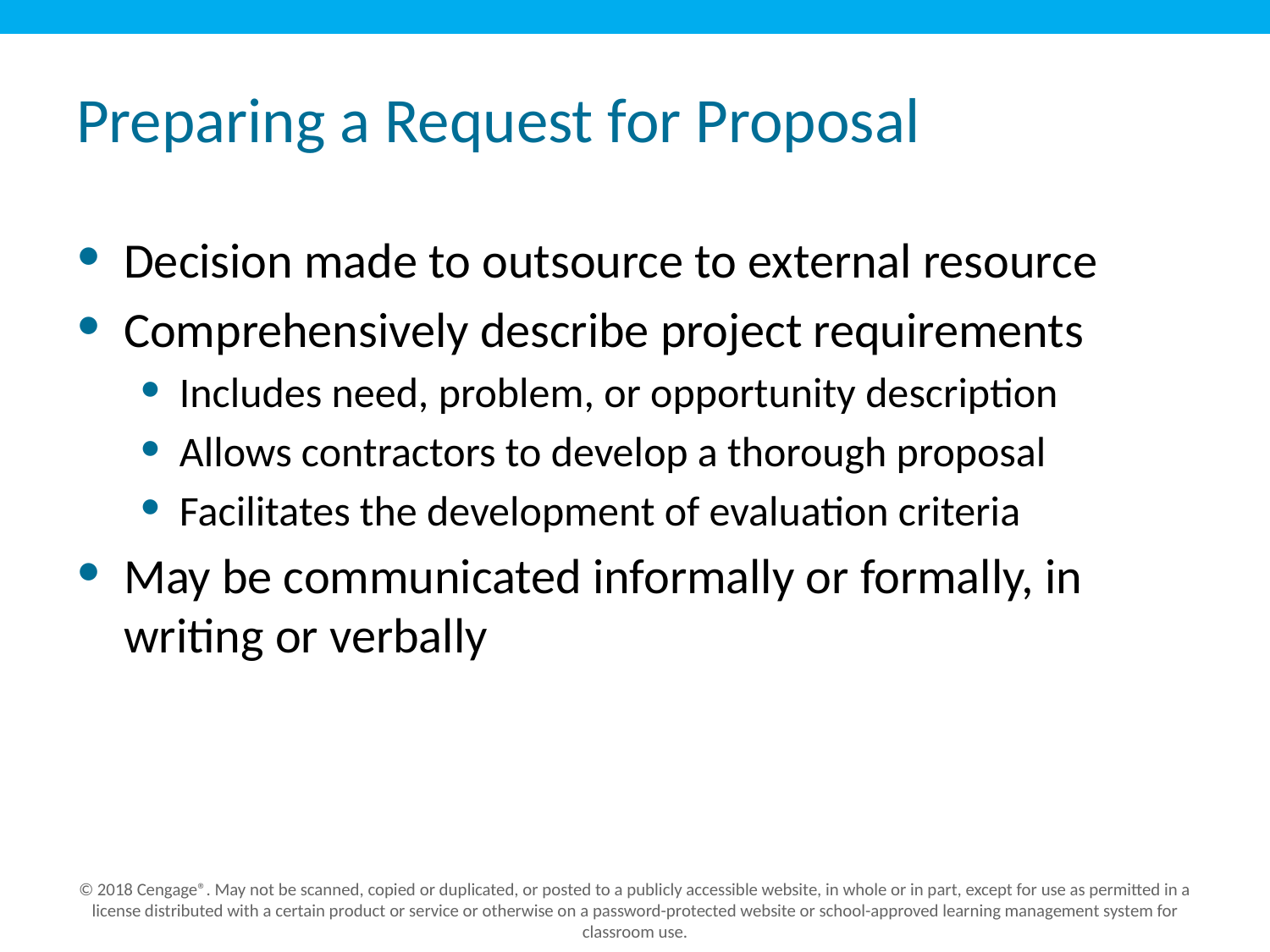

# Preparing a Request for Proposal
Decision made to outsource to external resource
Comprehensively describe project requirements
Includes need, problem, or opportunity description
Allows contractors to develop a thorough proposal
Facilitates the development of evaluation criteria
May be communicated informally or formally, in writing or verbally